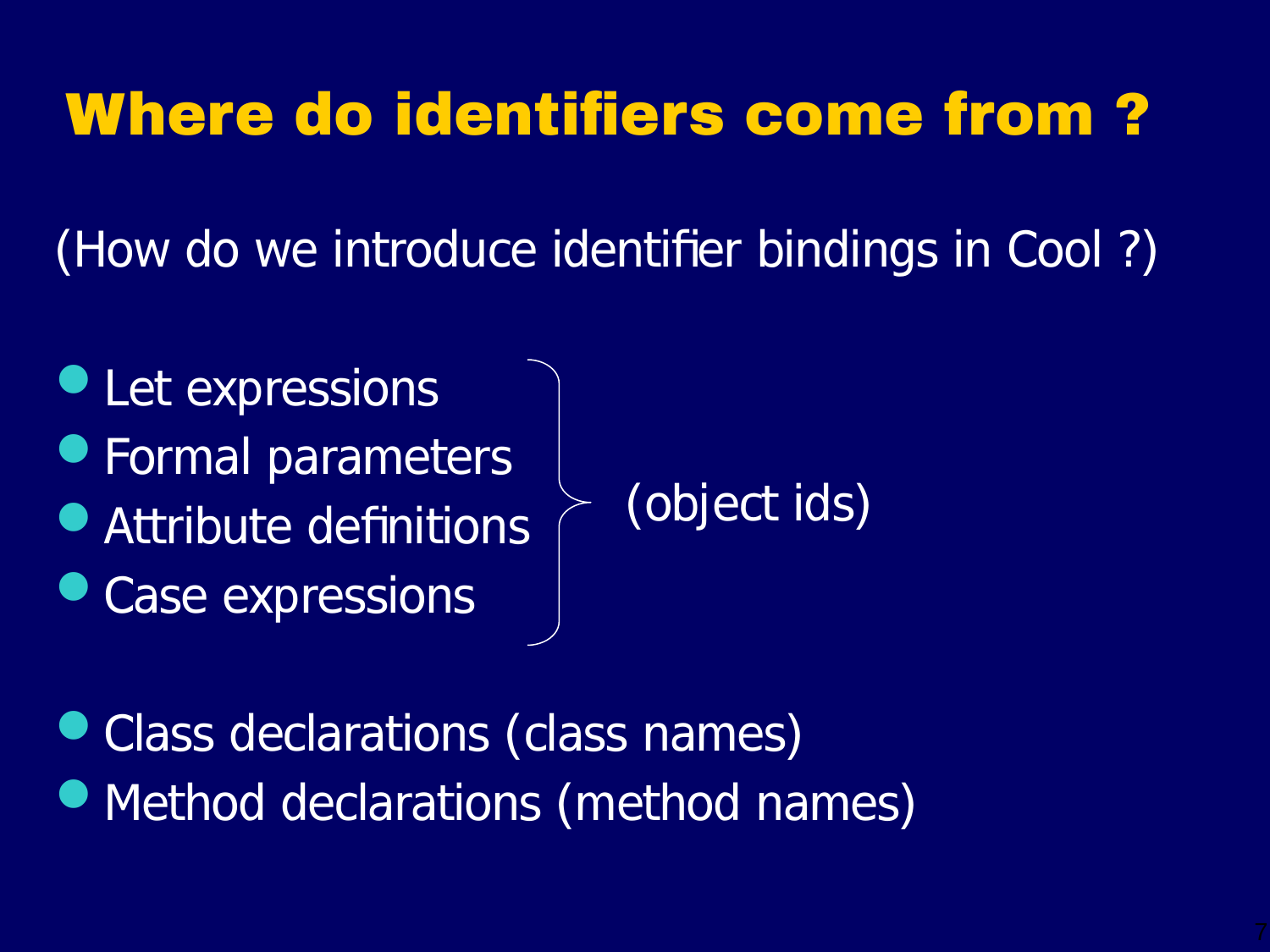

# Where do identifiers come from ?
(How do we introduce identifier bindings in Cool ?)

Let expressions
Formal parameters
Attribute definitions
Case expressions

Class declarations (class names)
Method declarations (method names)

(object ids)
7